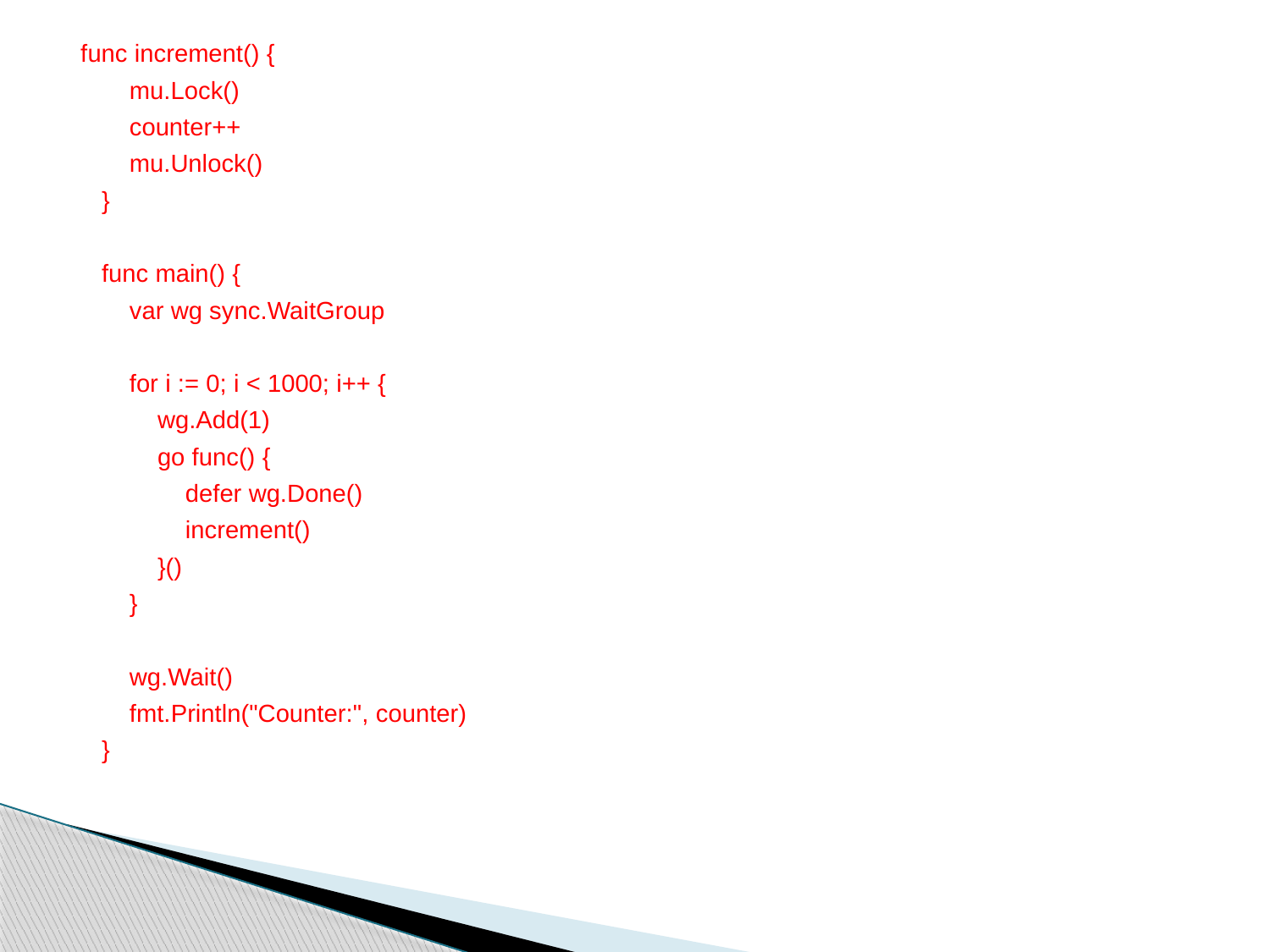

func increment() {
       mu.Lock()
       counter++
       mu.Unlock()
   }

   func main() {
       var wg sync.WaitGroup

       for i := 0; i < 1000; i++ {
           wg.Add(1)
           go func() {
               defer wg.Done()
               increment()
           }()
       }

       wg.Wait()
       fmt.Println("Counter:", counter)
   }